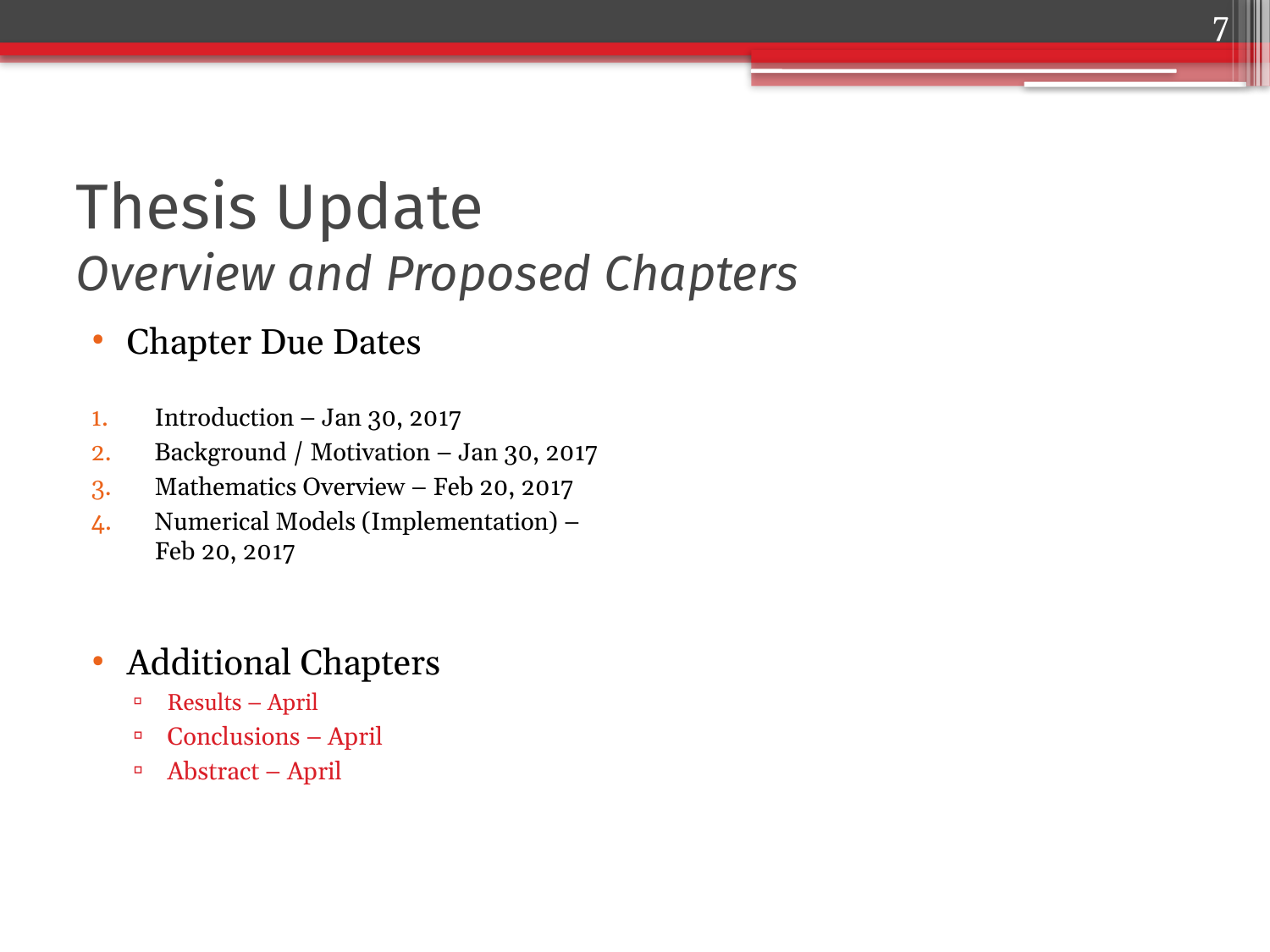

7
# Thesis Update Overview and Proposed Chapters
Chapter Due Dates

Introduction – Jan 30, 2017
Background / Motivation – Jan 30, 2017
Mathematics Overview – Feb 20, 2017
Numerical Models (Implementation) – Feb 20, 2017

Additional Chapters
Results – April
Conclusions – April
Abstract – April